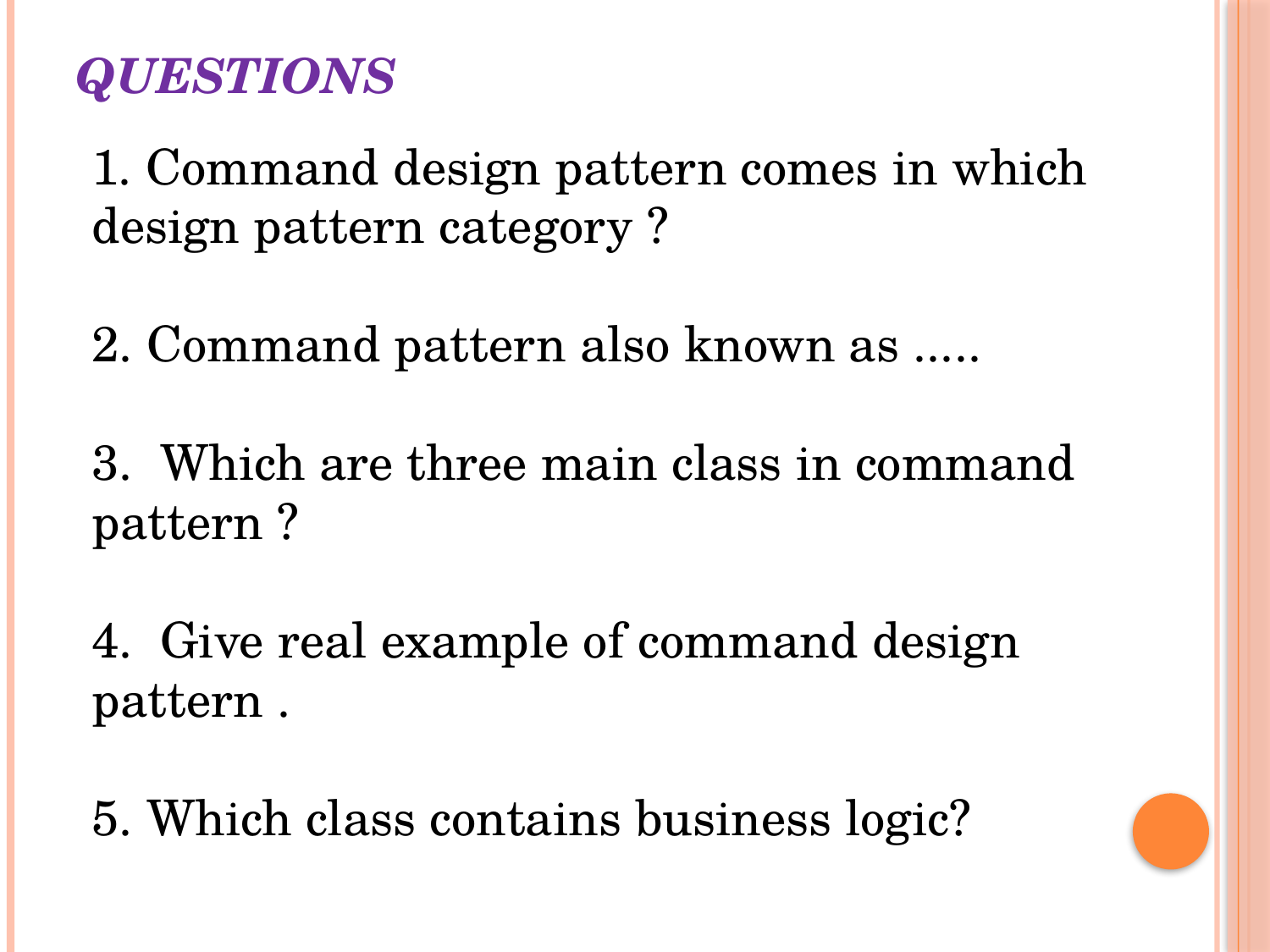

# Questions
1. Command design pattern comes in which     design pattern category ?

2. Command pattern also known as .....

3.  Which are three main class in command pattern ?

4.  Give real example of command design pattern .

5. Which class contains business logic?